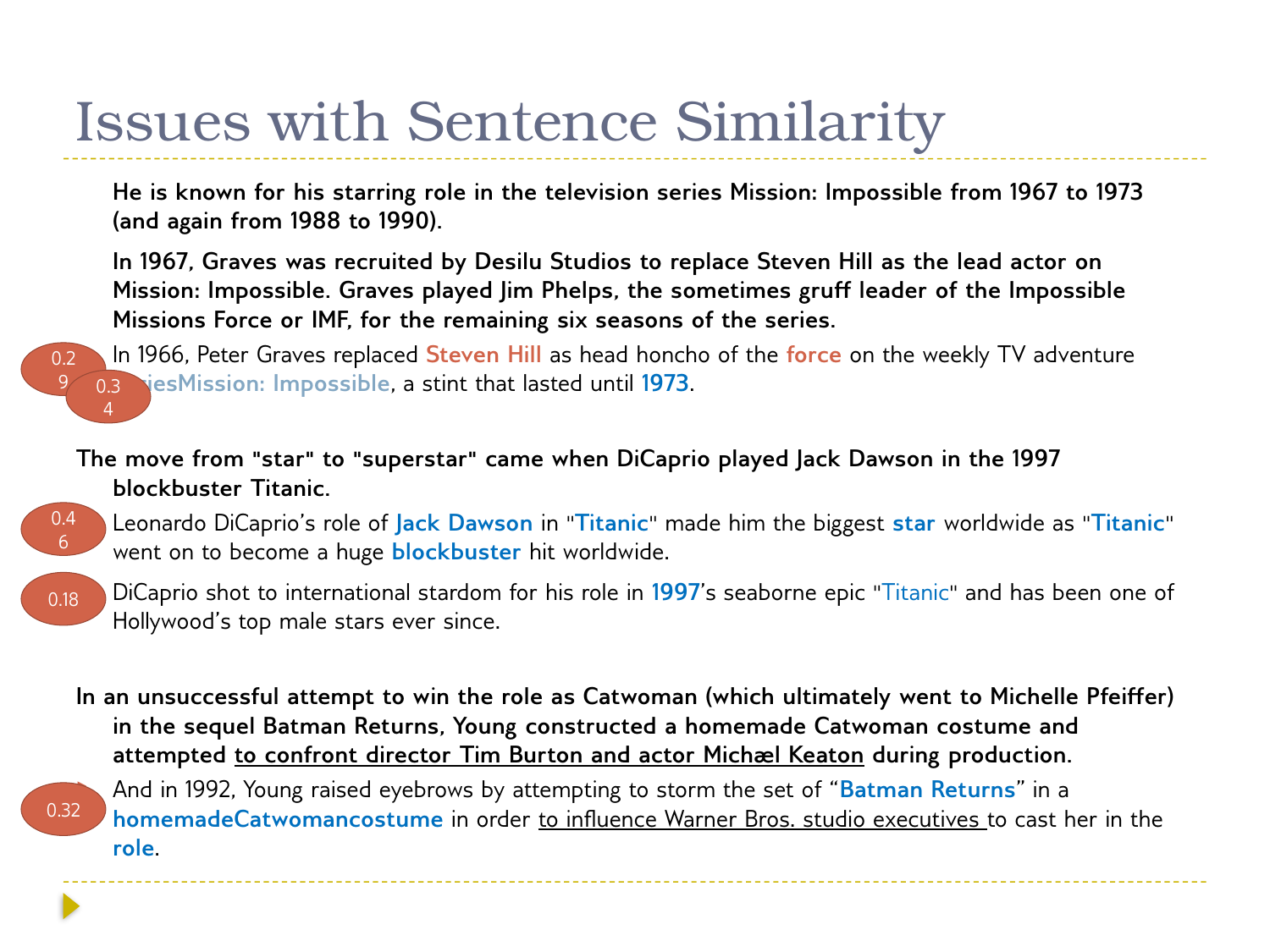

# Issues with Sentence Similarity
	He is known for his starring role in the television series Mission: Impossible from 1967 to 1973 (and again from 1988 to 1990).
	In 1967, Graves was recruited by Desilu Studios to replace Steven Hill as the lead actor on Mission: Impossible. Graves played Jim Phelps, the sometimes gruff leader of the Impossible Missions Force or IMF, for the remaining six seasons of the series.
In 1966, Peter Graves replaced Steven Hill as head honcho of the force on the weekly TV adventure seriesMission: Impossible, a stint that lasted until 1973.

The move from "star" to "superstar" came when DiCaprio played Jack Dawson in the 1997 blockbuster Titanic.
Leonardo DiCaprio’s role of Jack Dawson in "Titanic" made him the biggest star worldwide as "Titanic" went on to become a huge blockbuster hit worldwide.
DiCaprio shot to international stardom for his role in 1997’s seaborne epic "Titanic" and has been one of Hollywood’s top male stars ever since.

In an unsuccessful attempt to win the role as Catwoman (which ultimately went to Michelle Pfeiffer) in the sequel Batman Returns, Young constructed a homemade Catwoman costume and attempted to confront director Tim Burton and actor Michael Keaton during production.
And in 1992, Young raised eyebrows by attempting to storm the set of “Batman Returns” in a homemadeCatwomancostume in order to influence Warner Bros. studio executives to cast her in the role.

0.29
0.34
0.46
0.18
0.32